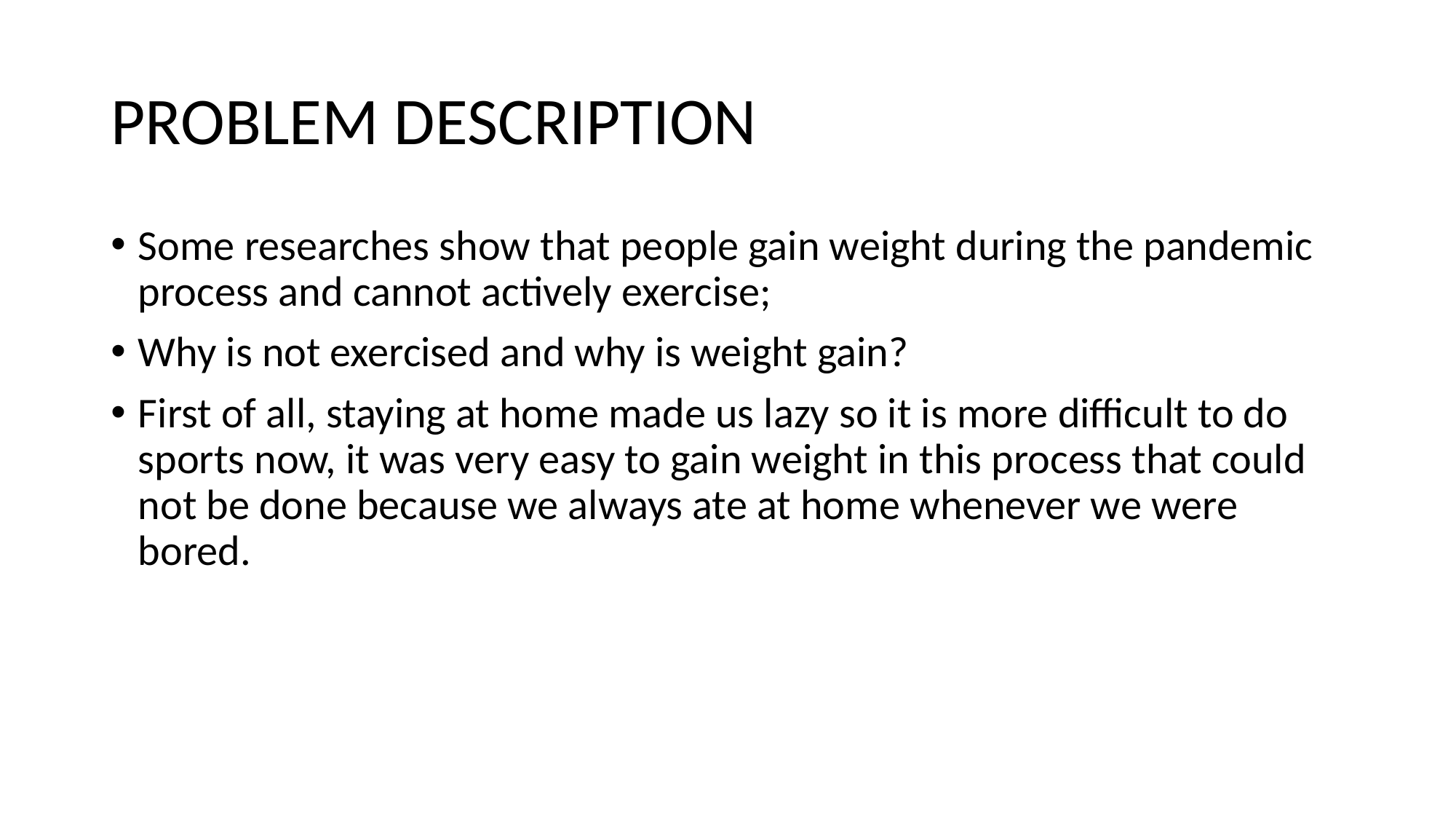

# PROBLEM DESCRIPTION
Some researches show that people gain weight during the pandemic process and cannot actively exercise;
Why is not exercised and why is weight gain?
First of all, staying at home made us lazy so it is more difficult to do sports now, it was very easy to gain weight in this process that could not be done because we always ate at home whenever we were bored.